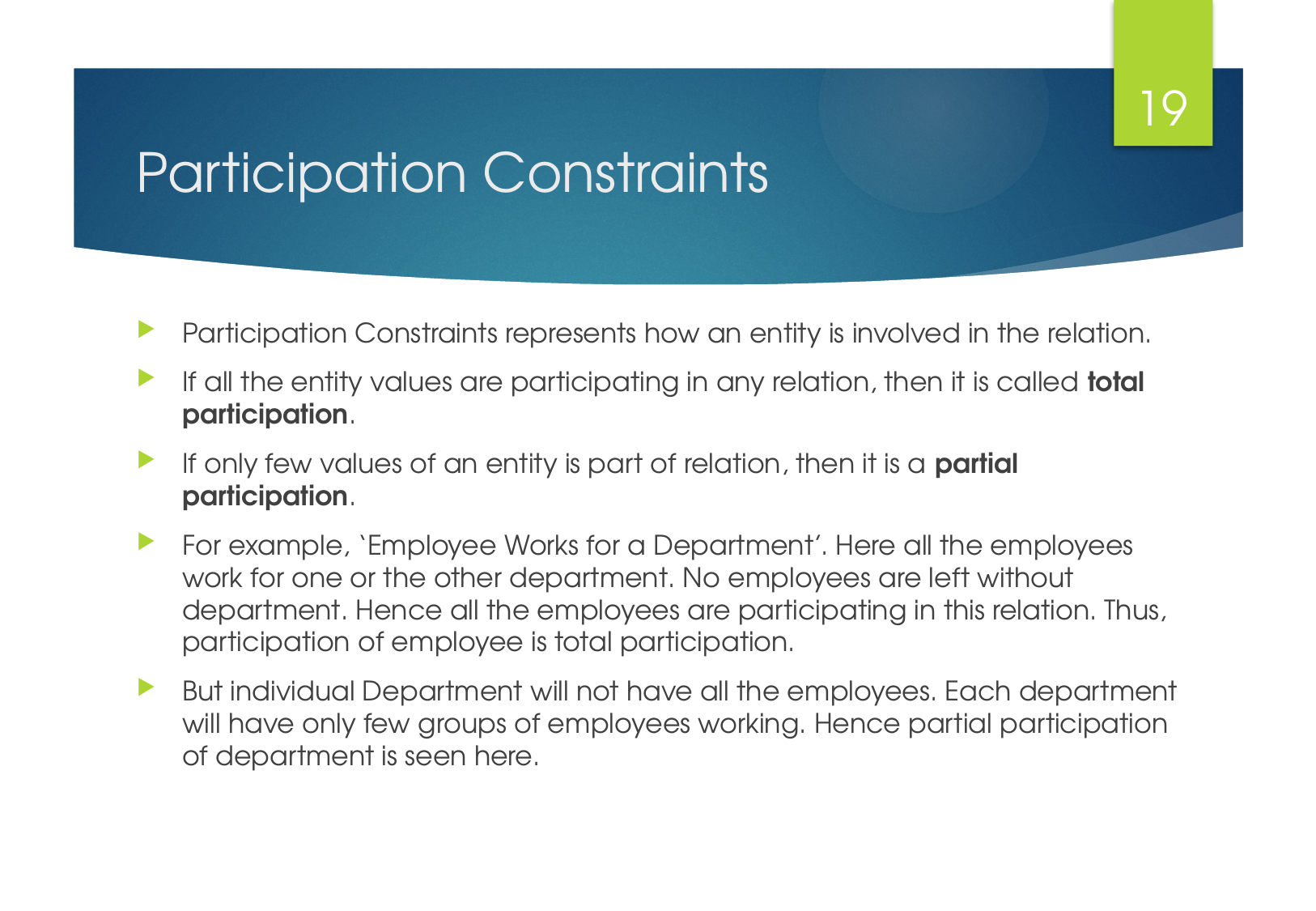

19
# Participation Constraints
Participation Constraints represents how an entity is involved in the relation.
If all the entity values are participating in any relation, then it is called total participation.
If only few values of an entity is part of relation, then it is a partial participation.
For example, ‘Employee Works for a Department’. Here all the employees work for one or the other department. No employees are left without department. Hence all the employees are participating in this relation. Thus, participation of employee is total participation.
But individual Department will not have all the employees. Each department will have only few groups of employees working. Hence partial participation of department is seen here.